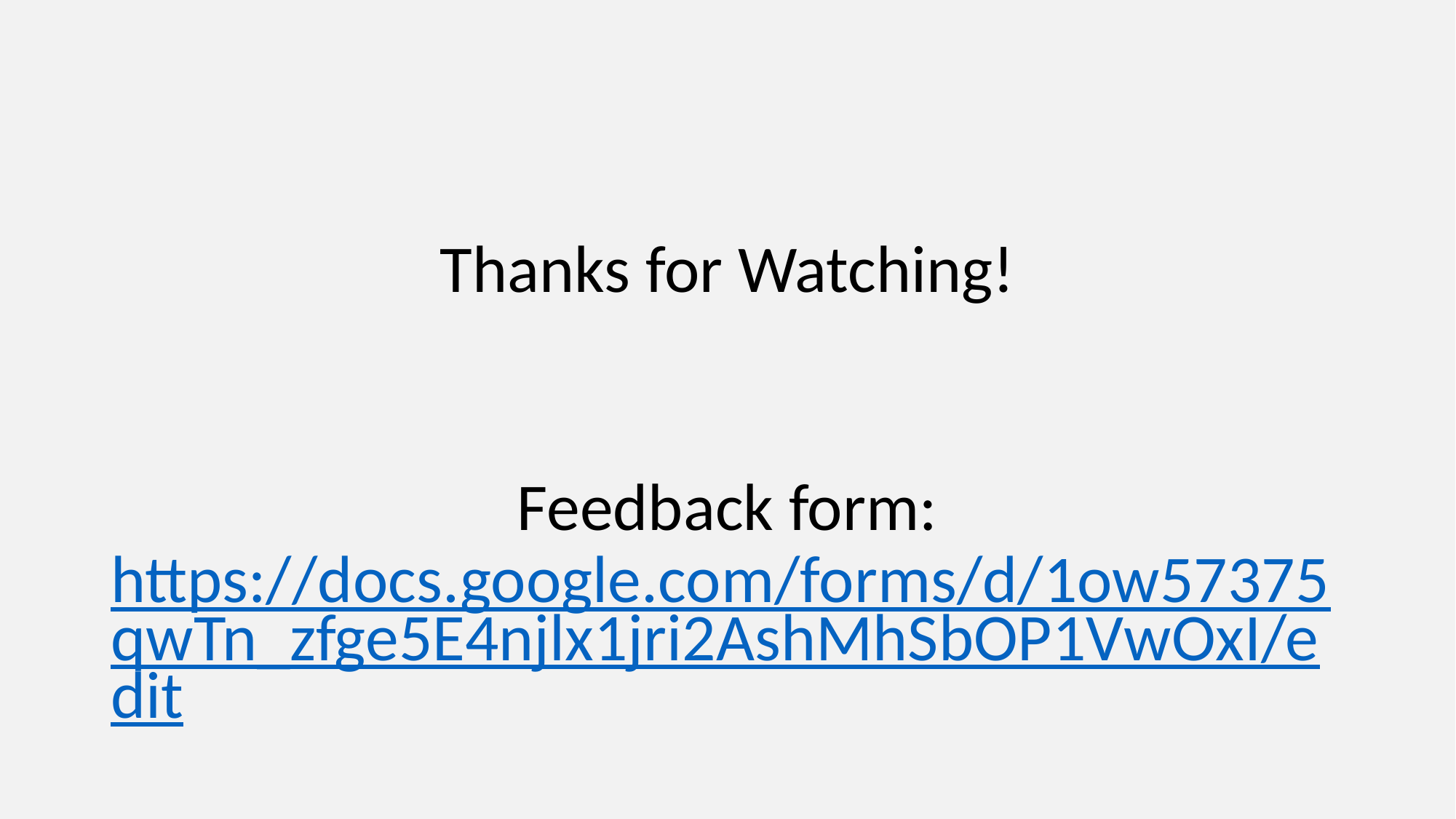

# Thanks for Watching!
Feedback form:
https://docs.google.com/forms/d/1ow57375qwTn_zfge5E4njlx1jri2AshMhSbOP1VwOxI/edit